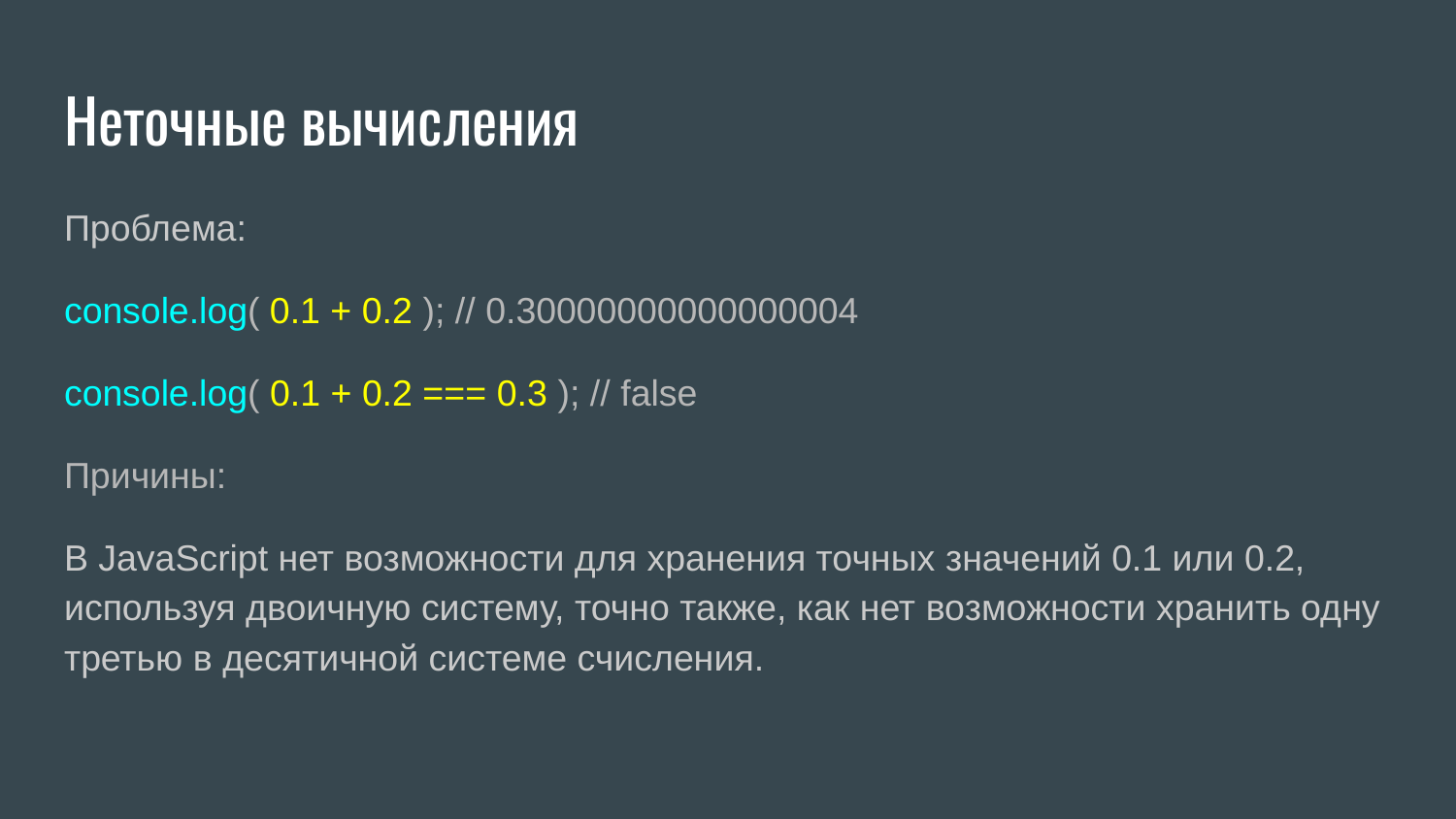

Неточные вычисления
Проблема:
console.log( 0.1 + 0.2 ); // 0.30000000000000004
console.log( 0.1 + 0.2 === 0.3 ); // false
Причины:
В JavaScript нет возможности для хранения точных значений 0.1 или 0.2, используя двоичную систему, точно также, как нет возможности хранить одну третью в десятичной системе счисления.